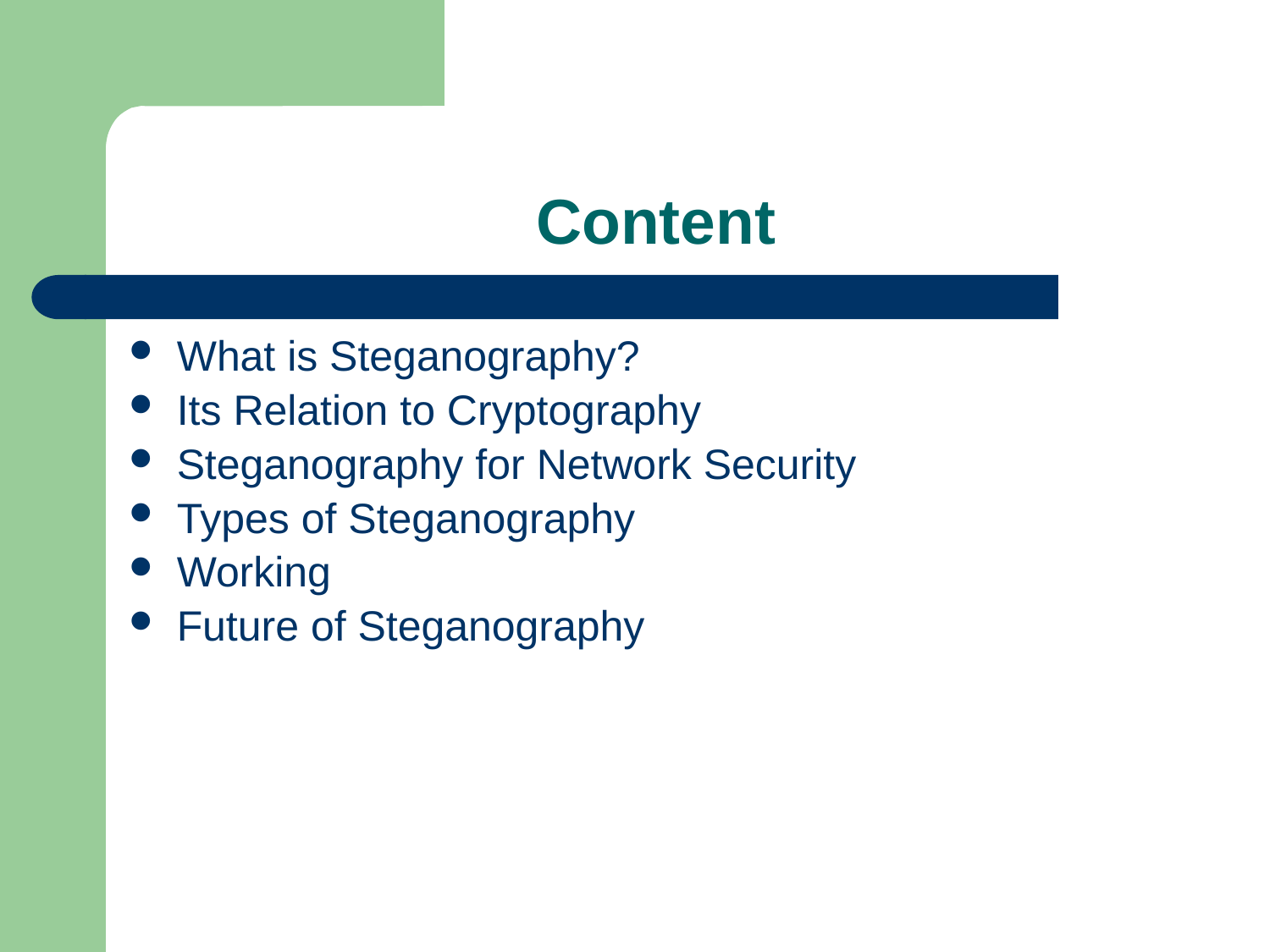

# Content
What is Steganography?
Its Relation to Cryptography
Steganography for Network Security
Types of Steganography
Working
Future of Steganography